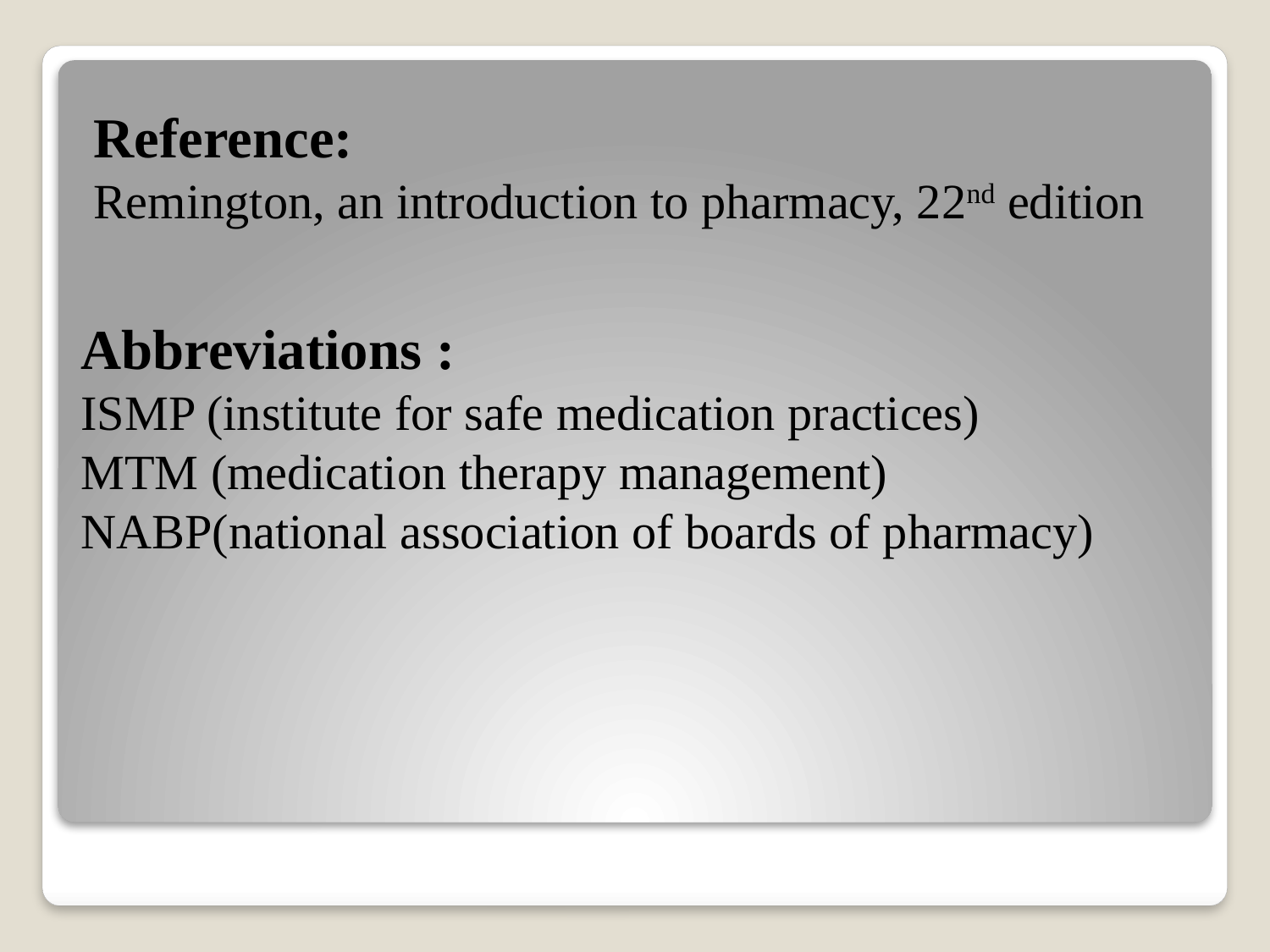

Reference:
Remington, an introduction to pharmacy, 22nd edition
Abbreviations :
ISMP (institute for safe medication practices)
MTM (medication therapy management)
NABP(national association of boards of pharmacy)